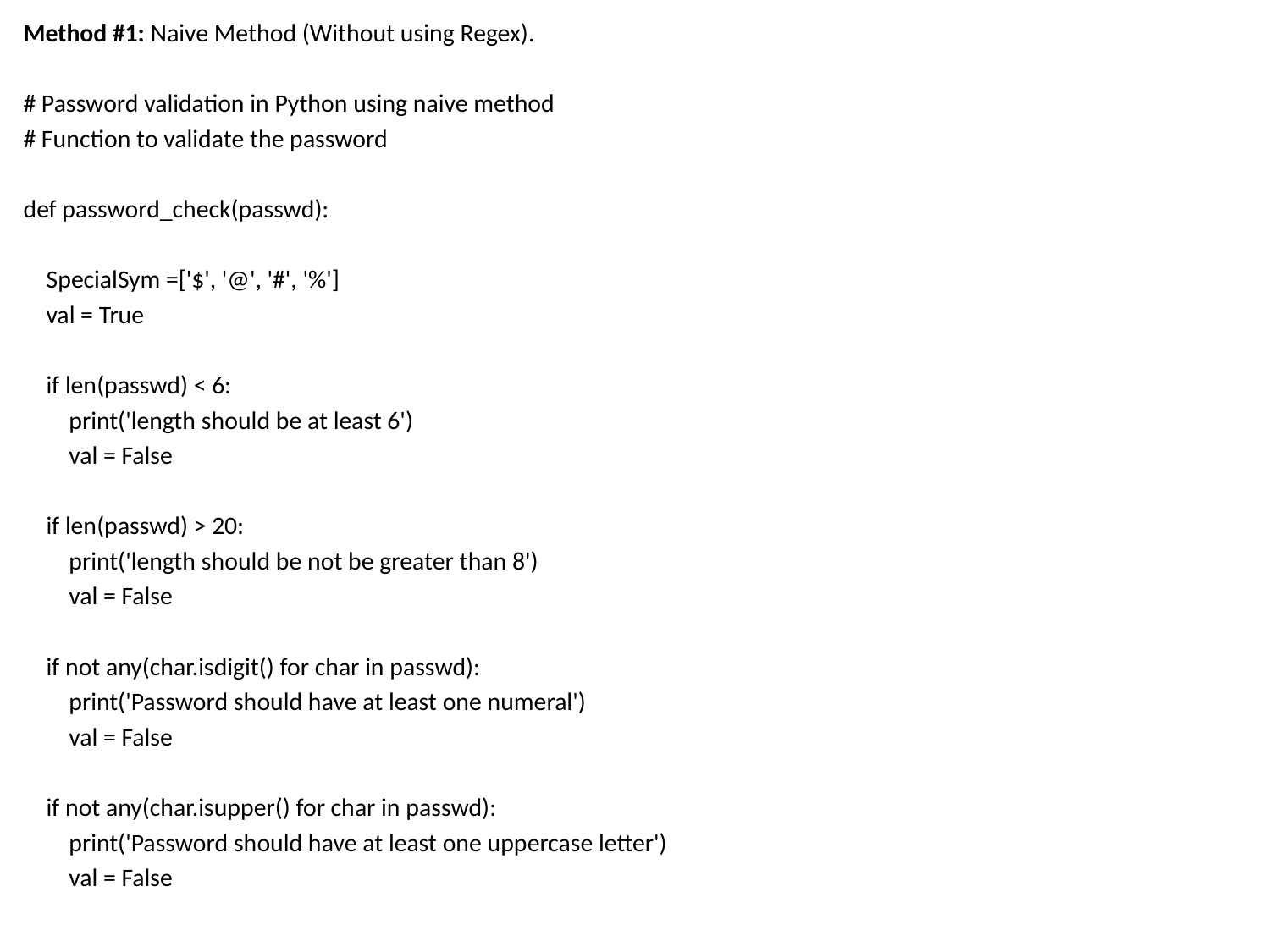

Method #1: Naive Method (Without using Regex).

# Password validation in Python using naive method
# Function to validate the password

def password_check(passwd):

    SpecialSym =['$', '@', '#', '%']
    val = True

    if len(passwd) < 6:
        print('length should be at least 6')
        val = False

    if len(passwd) > 20:
        print('length should be not be greater than 8')
        val = False

    if not any(char.isdigit() for char in passwd):
        print('Password should have at least one numeral')
        val = False

    if not any(char.isupper() for char in passwd):
        print('Password should have at least one uppercase letter')
        val = False